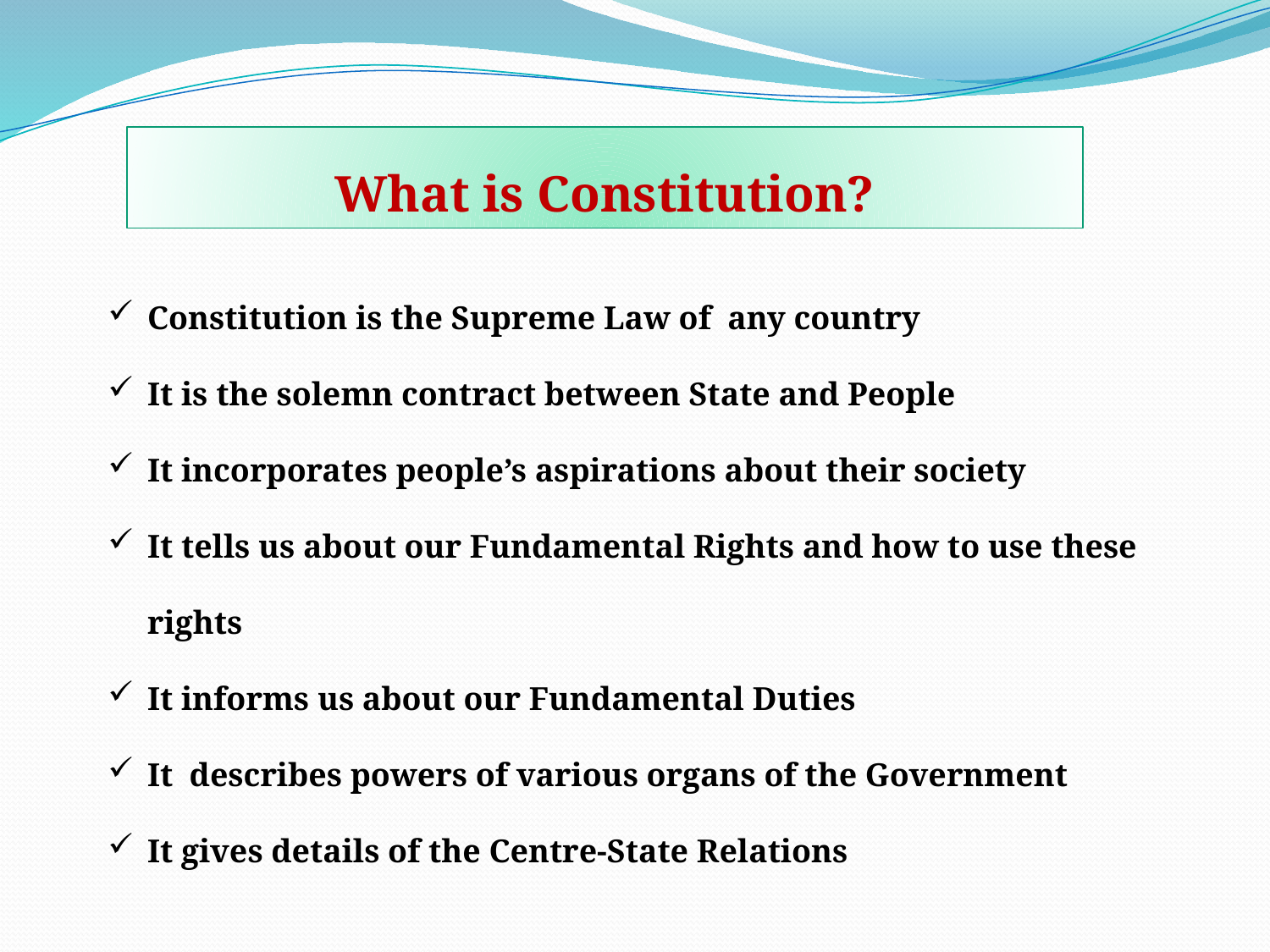

What is Constitution?
Constitution is the Supreme Law of  any country
It is the solemn contract between State and People
It incorporates people’s aspirations about their society
It tells us about our Fundamental Rights and how to use these rights
It informs us about our Fundamental Duties
It  describes powers of various organs of the Government
It gives details of the Centre-State Relations